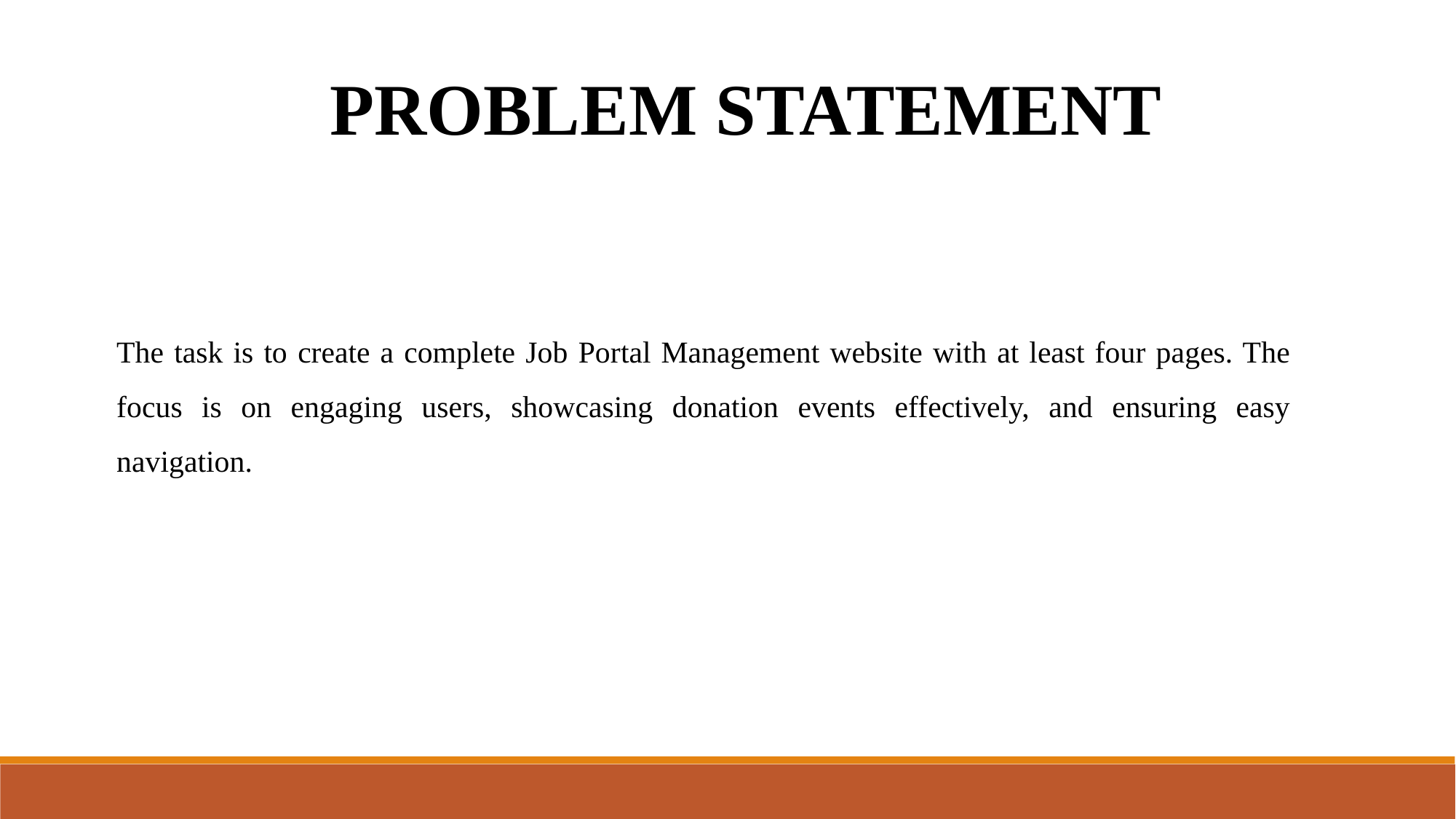

PROBLEM STATEMENT
The task is to create a complete Job Portal Management website with at least four pages. The focus is on engaging users, showcasing donation events effectively, and ensuring easy navigation.